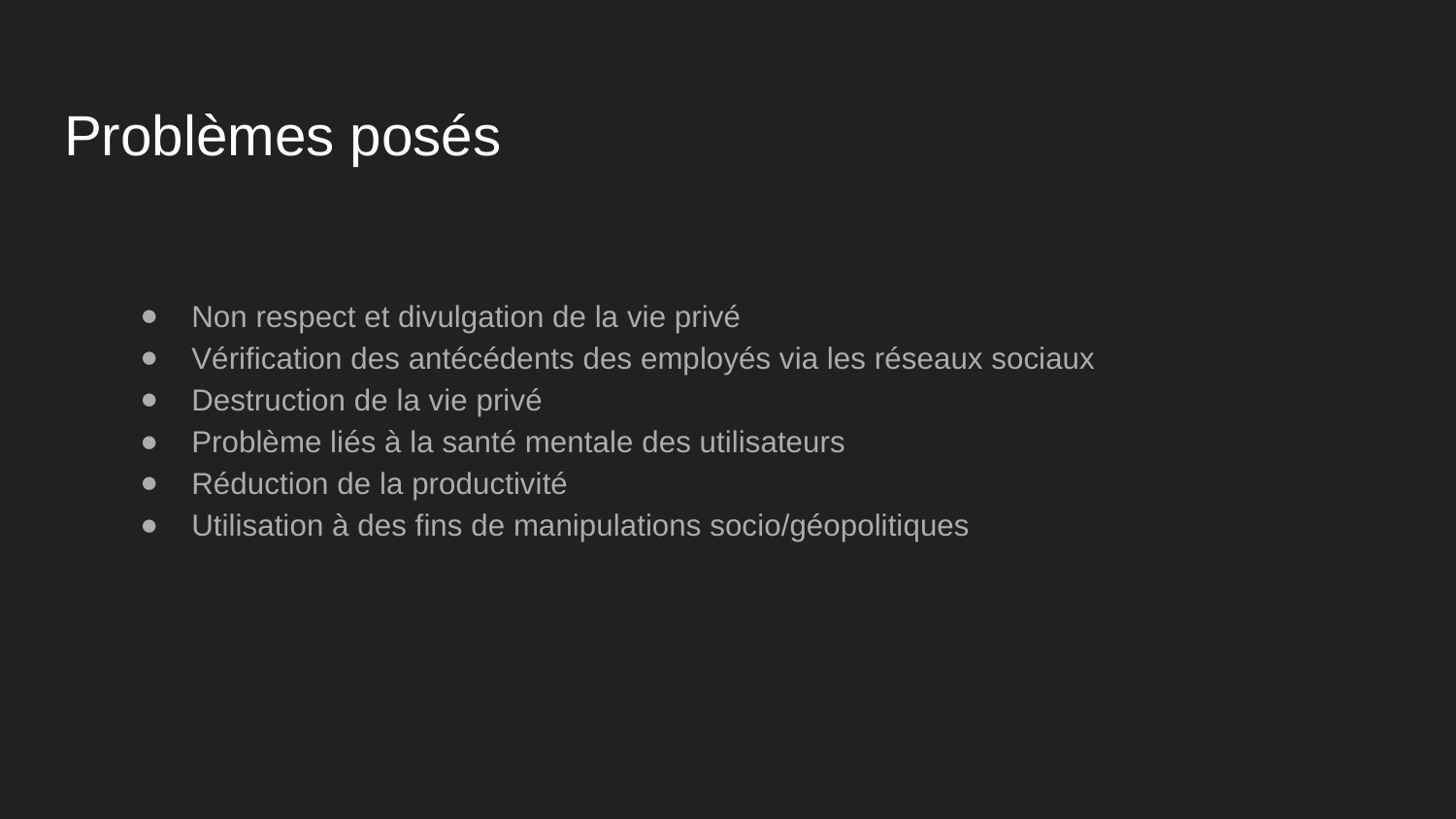

# Problèmes posés

Non respect et divulgation de la vie privé
Vérification des antécédents des employés via les réseaux sociaux
Destruction de la vie privé
Problème liés à la santé mentale des utilisateurs
Réduction de la productivité
Utilisation à des fins de manipulations socio/géopolitiques